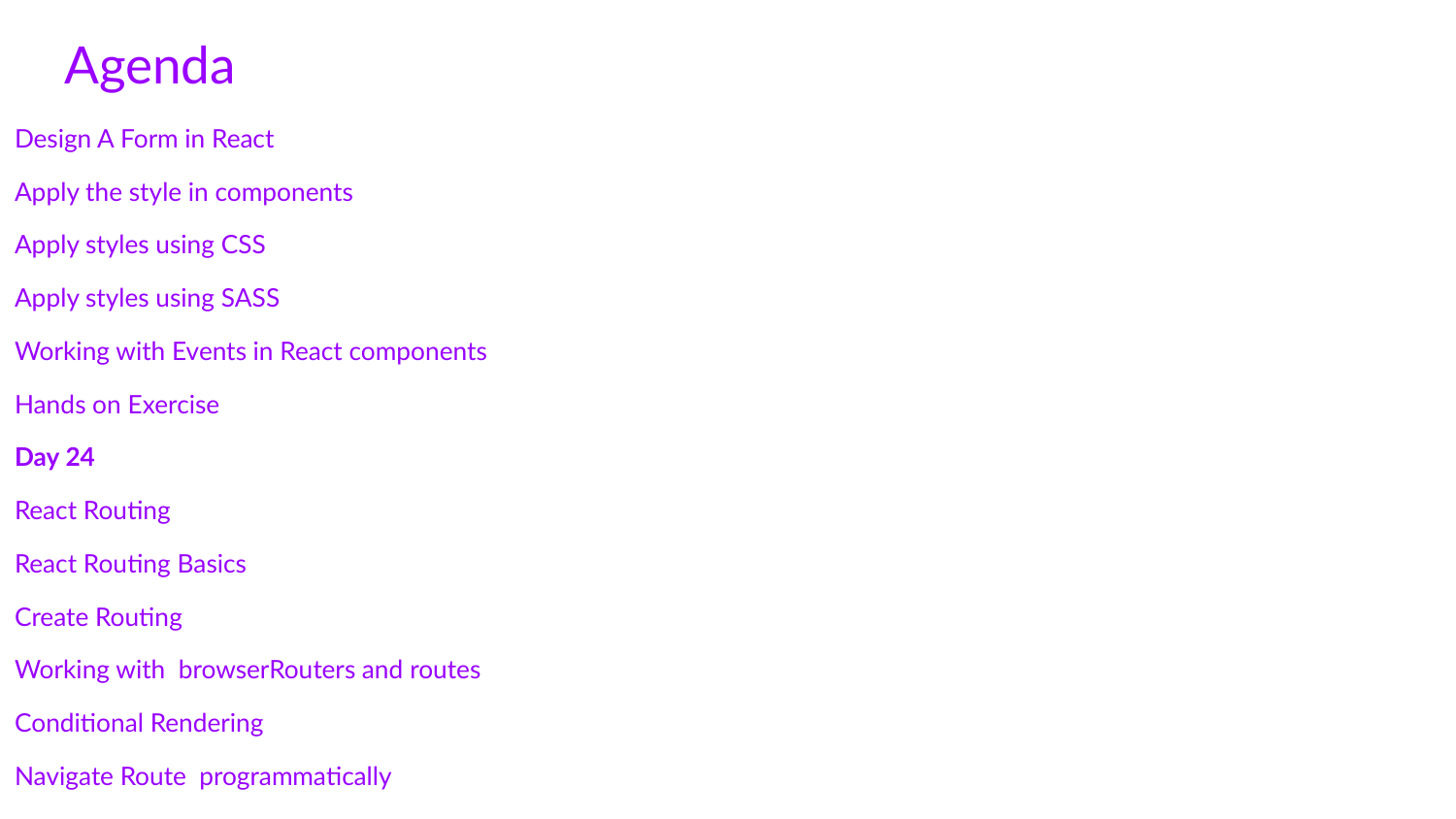

# Agenda
Design A Form in React
Apply the style in components
Apply styles using CSS
Apply styles using SASS
Working with Events in React components
Hands on Exercise
Day 24
React Routing
React Routing Basics
Create Routing
Working with  browserRouters and routes
Conditional Rendering
Navigate Route  programmatically